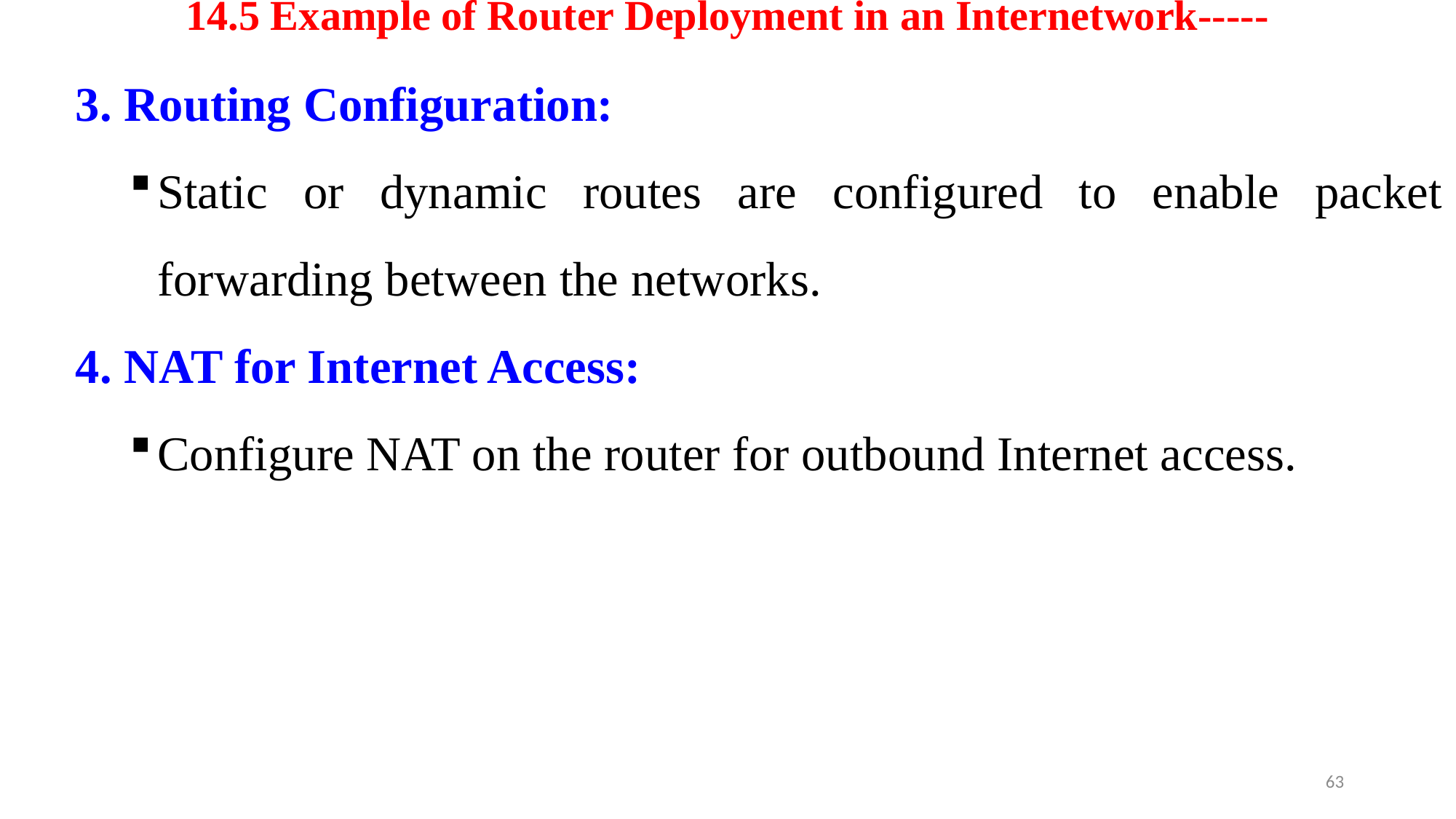

# 14.5 Example of Router Deployment in an Internetwork-----
3. Routing Configuration:
Static or dynamic routes are configured to enable packet forwarding between the networks.
4. NAT for Internet Access:
Configure NAT on the router for outbound Internet access.
63